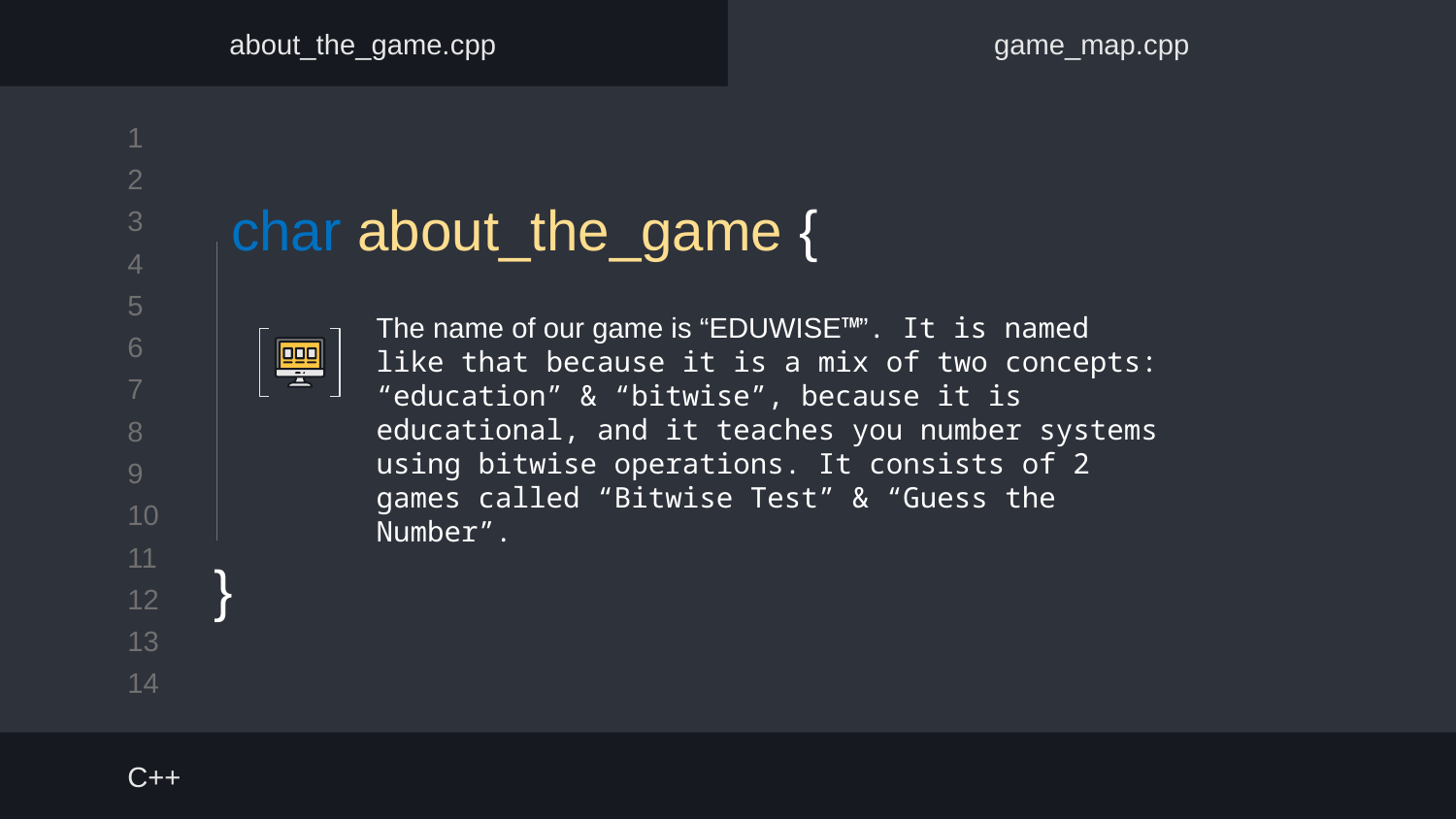

about_the_game.cpp
game_map.cpp
# char about_the_game {
The name of our game is “EDUWISE™”. It is named like that because it is a mix of two concepts: “education” & “bitwise”, because it is educational, and it teaches you number systems using bitwise operations. It consists of 2 games called “Bitwise Test” & “Guess the Number”.
}

C++